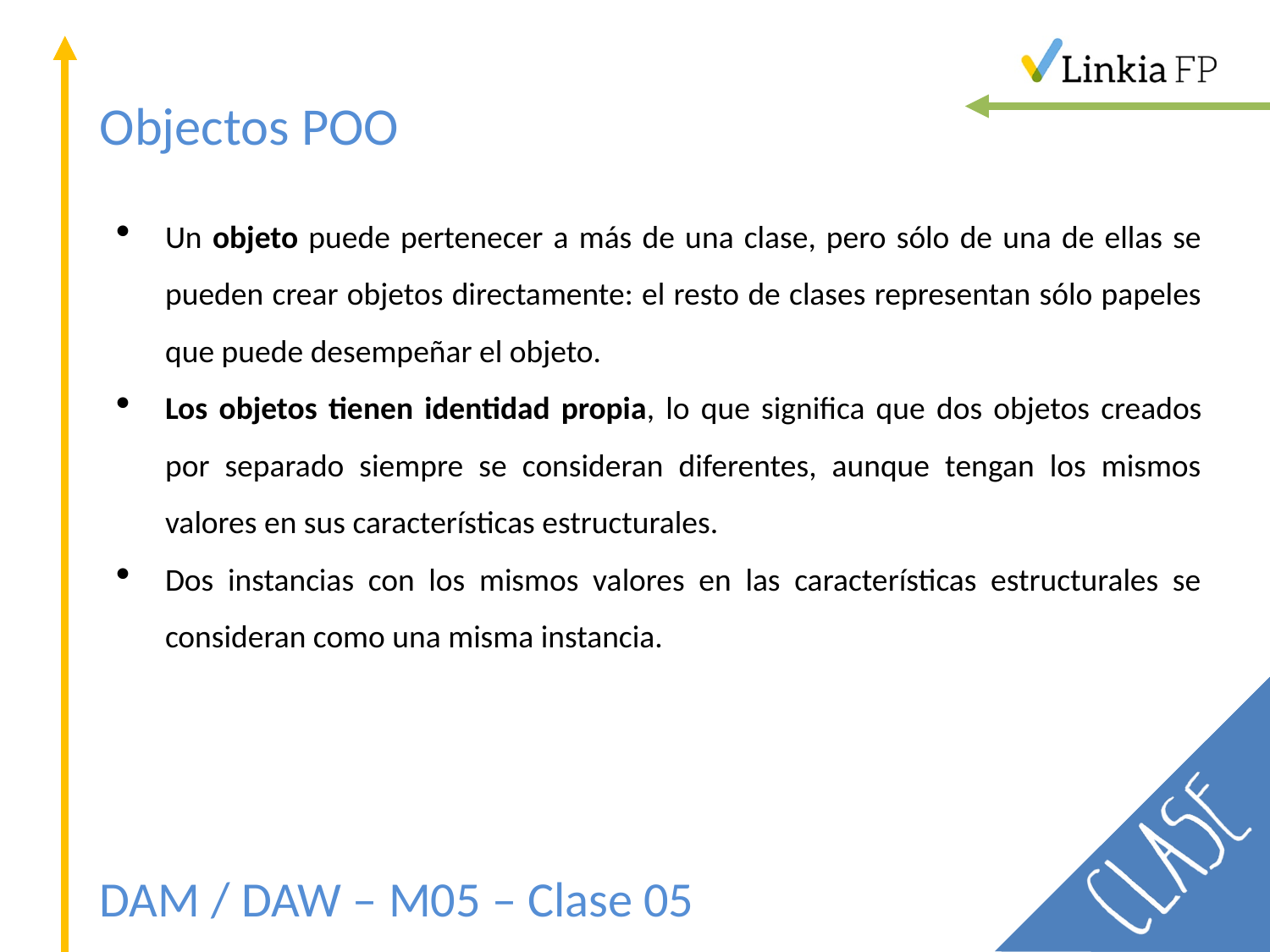

Objectos POO
Un objeto puede pertenecer a más de una clase, pero sólo de una de ellas se pueden crear objetos directamente: el resto de clases representan sólo papeles que puede desempeñar el objeto.
Los objetos tienen identidad propia, lo que significa que dos objetos creados por separado siempre se consideran diferentes, aunque tengan los mismos valores en sus características estructurales.
Dos instancias con los mismos valores en las características estructurales se consideran como una misma instancia.
DAM / DAW – M05 – Clase 05